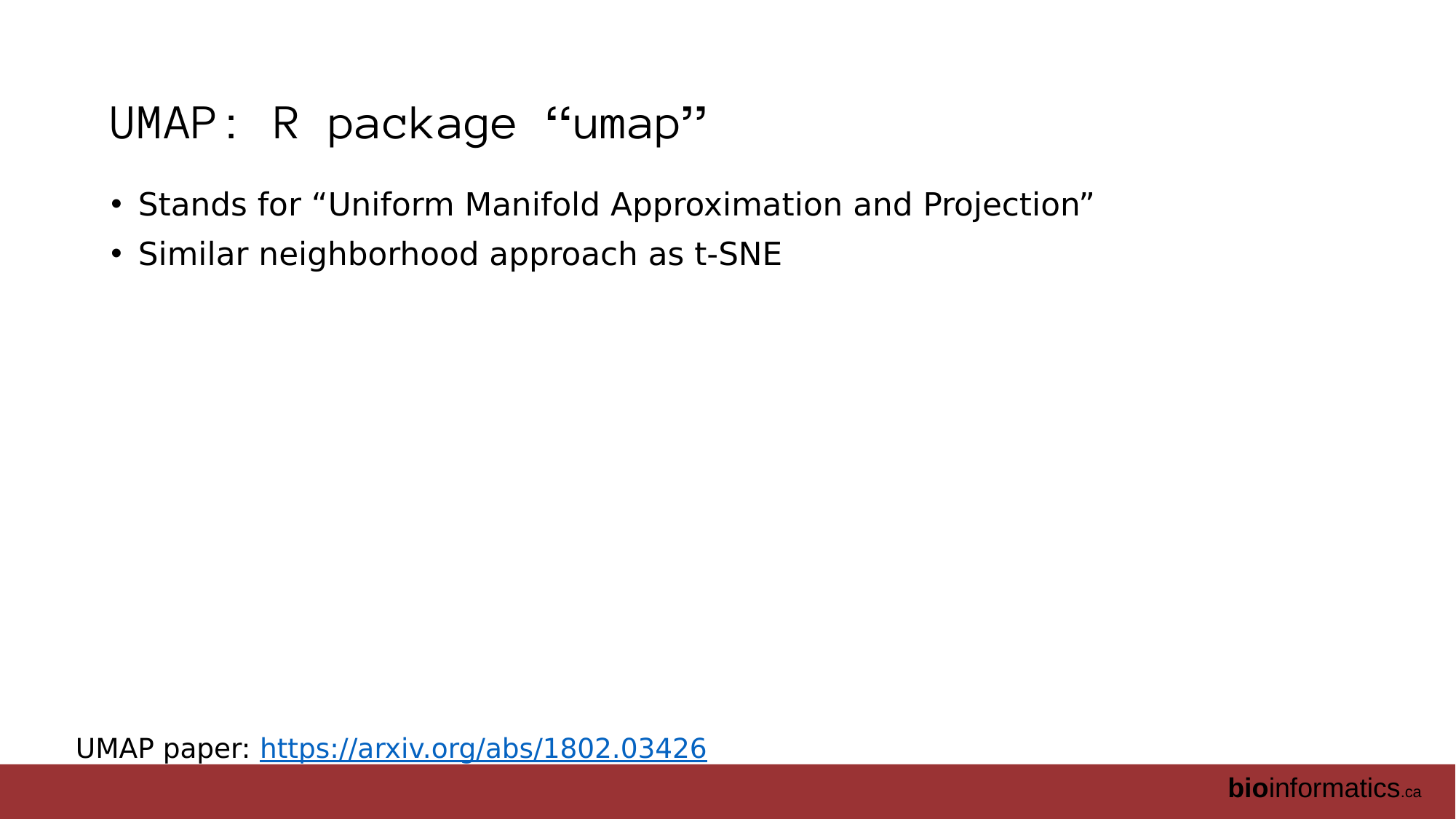

# UMAP: R package “umap”
Stands for “Uniform Manifold Approximation and Projection”
Similar neighborhood approach as t-SNE
UMAP paper: https://arxiv.org/abs/1802.03426